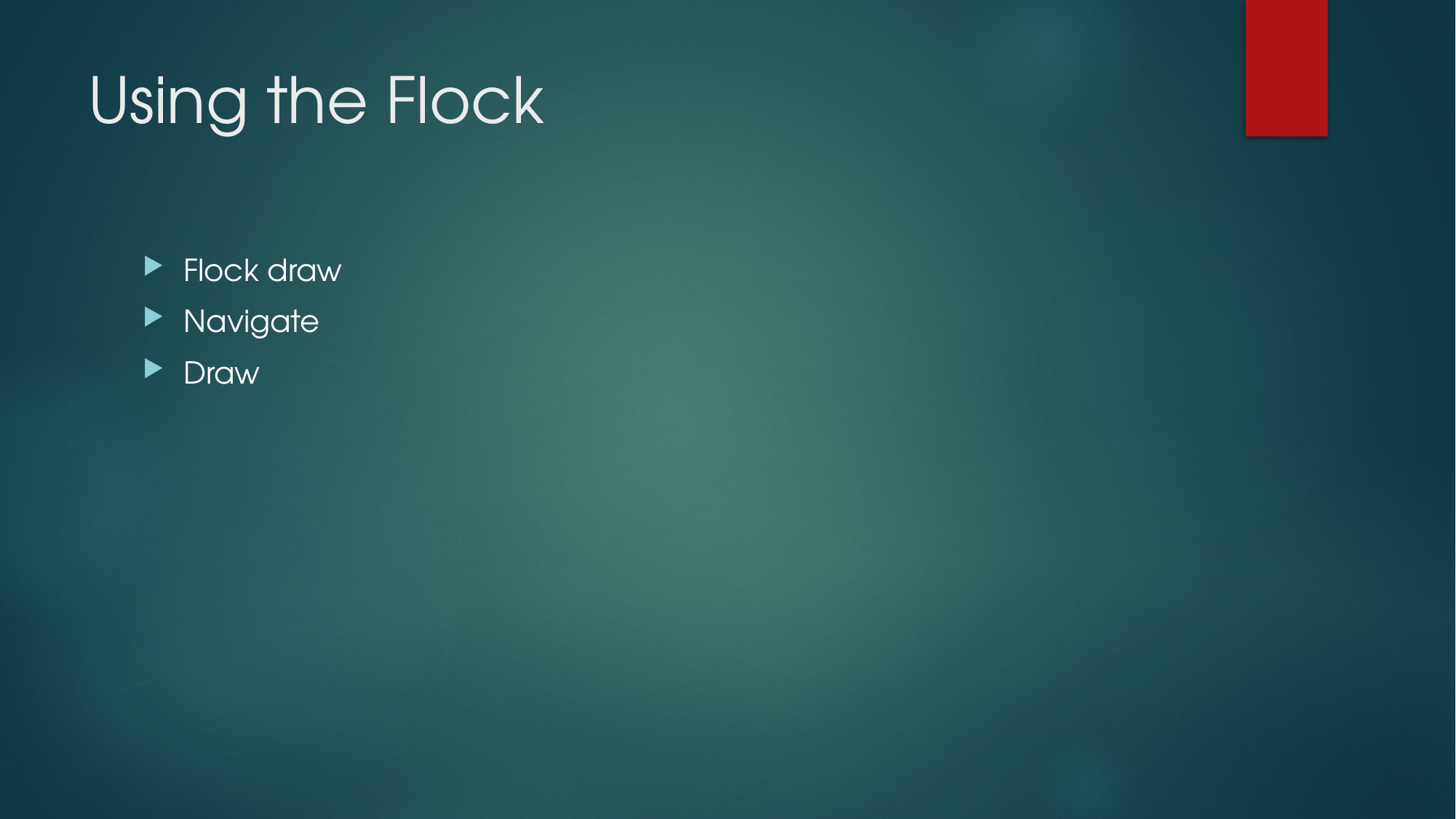

# Using the Flock
Flock draw
Navigate
Draw